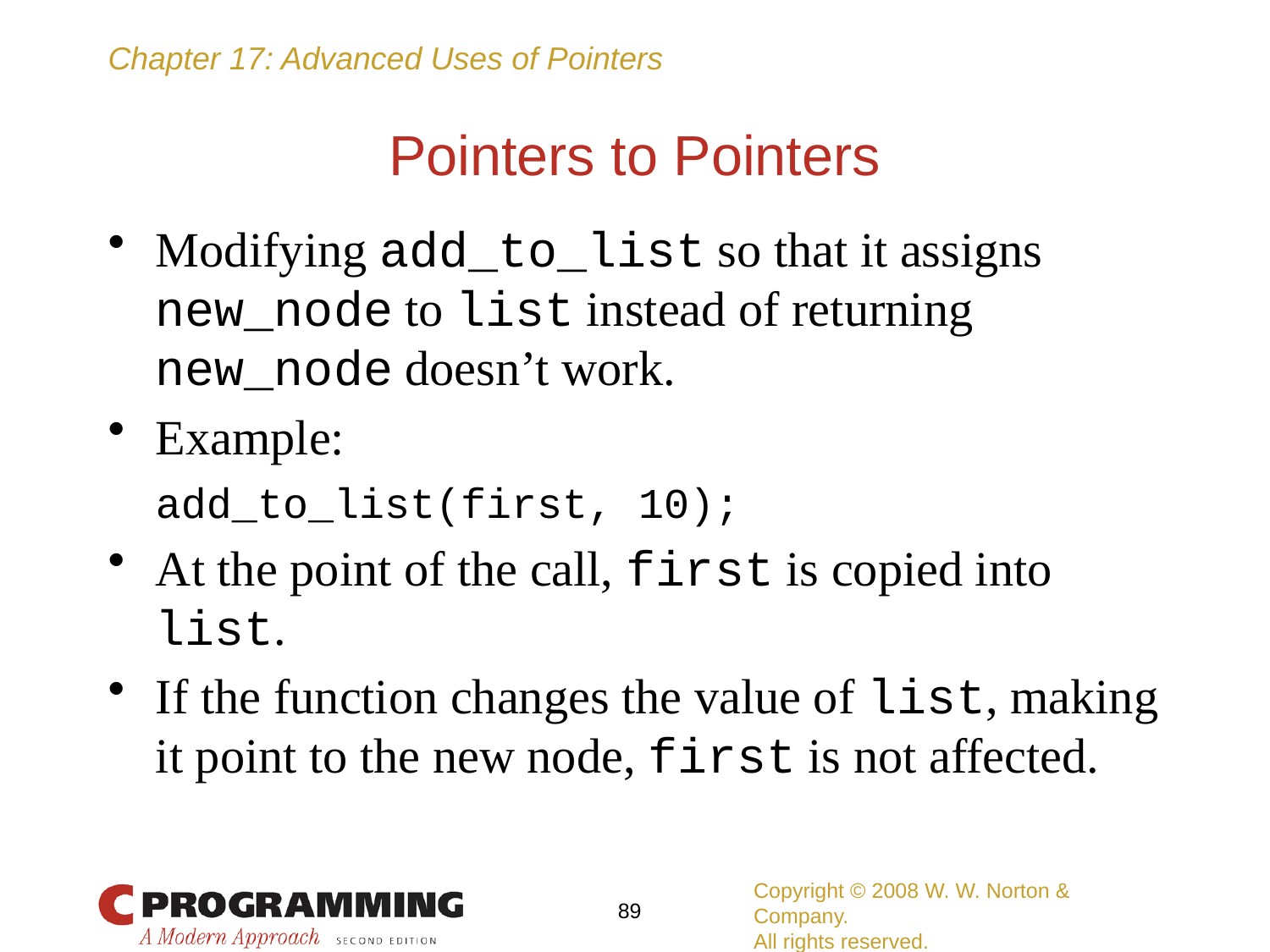

# Pointers to Pointers
Modifying add_to_list so that it assigns new_node to list instead of returning new_node doesn’t work.
Example:
	add_to_list(first, 10);
At the point of the call, first is copied into list.
If the function changes the value of list, making it point to the new node, first is not affected.
Copyright © 2008 W. W. Norton & Company.
All rights reserved.
89